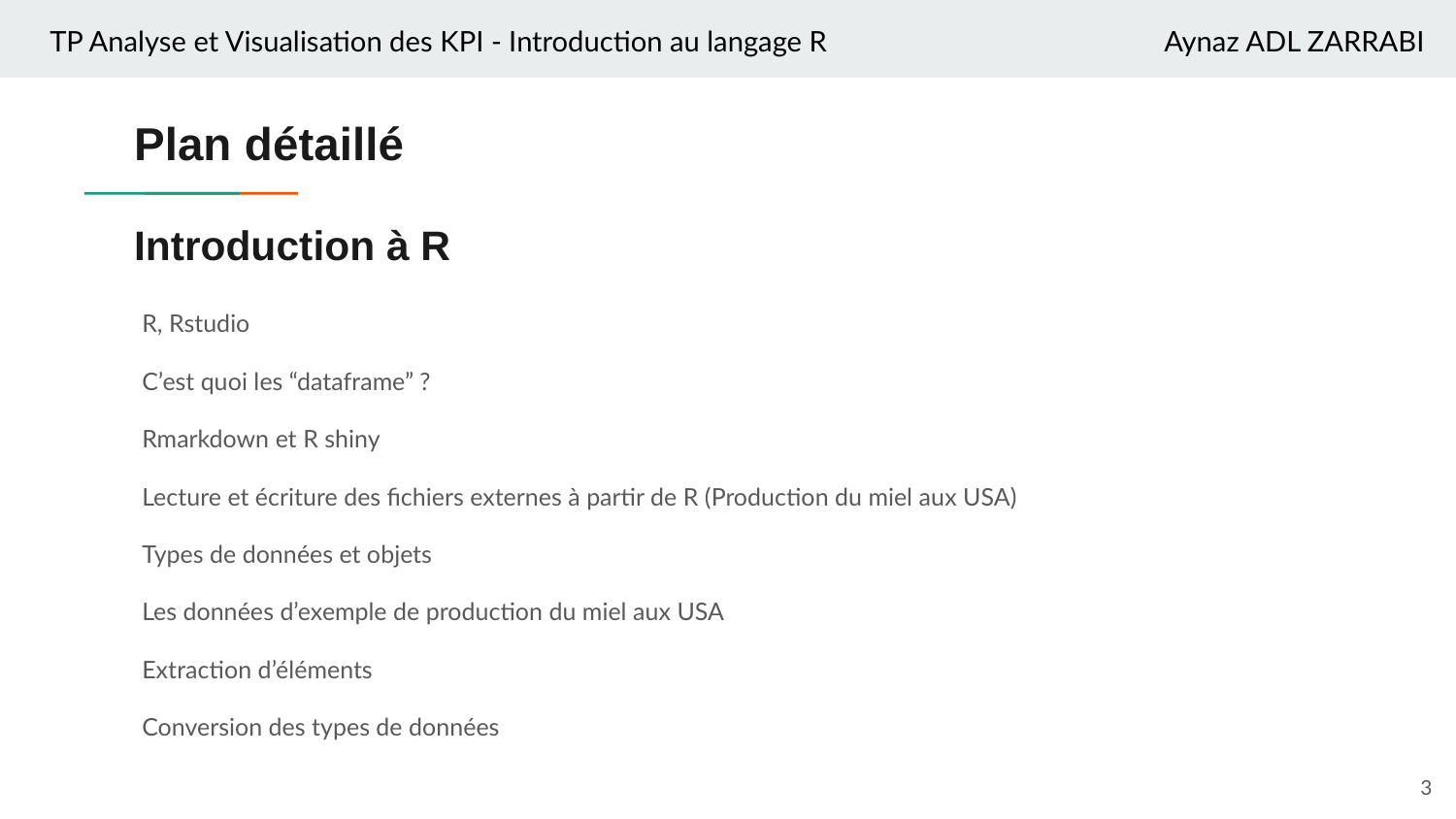

# Plan détaillé
Introduction à R
R, Rstudio
C’est quoi les “dataframe” ?
Rmarkdown et R shiny
Lecture et écriture des fichiers externes à partir de R (Production du miel aux USA)
Types de données et objets
Les données d’exemple de production du miel aux USA
Extraction d’éléments
Conversion des types de données
3